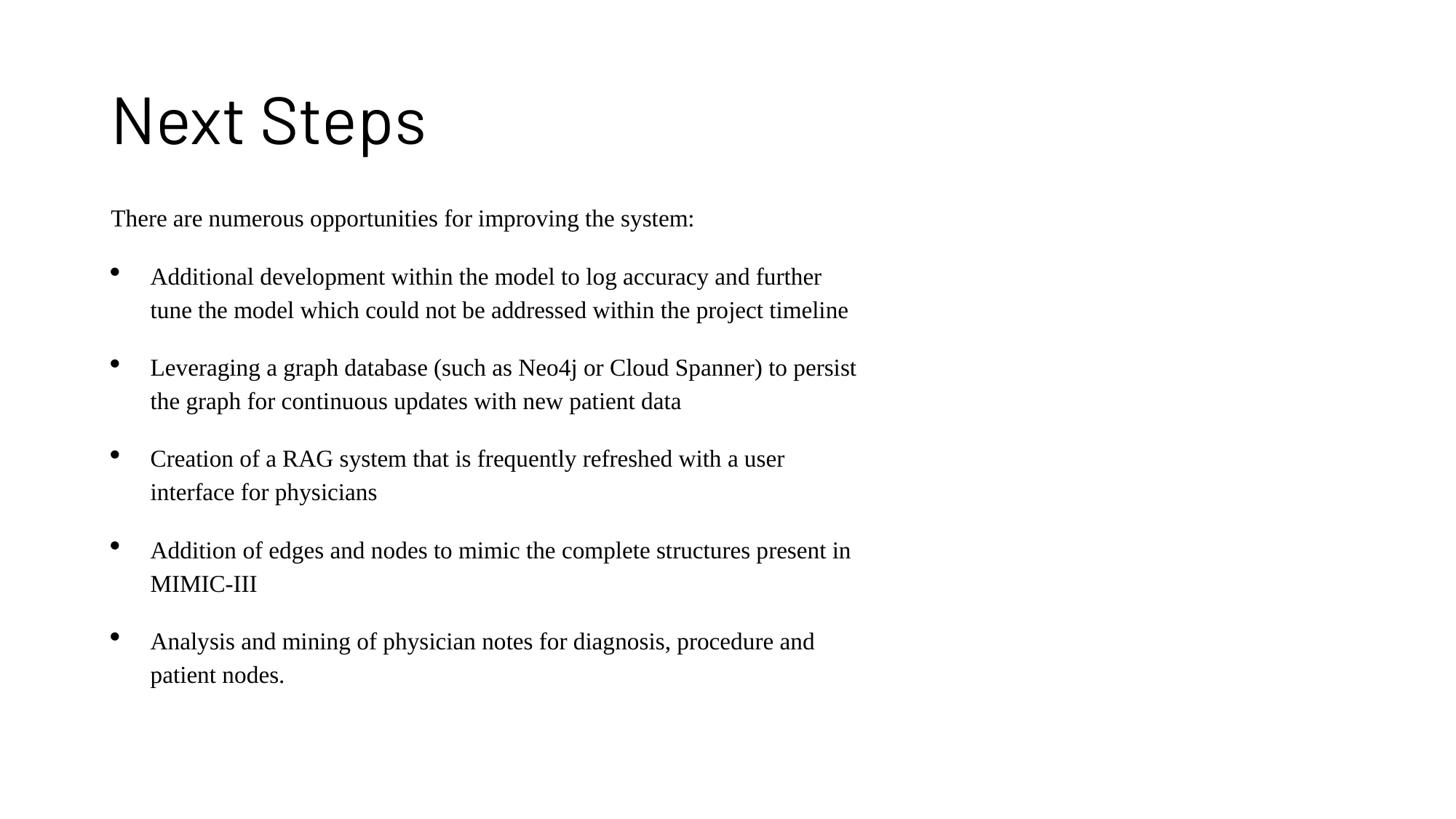

# Next Steps
There are numerous opportunities for improving the system:
Additional development within the model to log accuracy and further tune the model which could not be addressed within the project timeline
Leveraging a graph database (such as Neo4j or Cloud Spanner) to persist the graph for continuous updates with new patient data
Creation of a RAG system that is frequently refreshed with a user interface for physicians
Addition of edges and nodes to mimic the complete structures present in MIMIC-III
Analysis and mining of physician notes for diagnosis, procedure and patient nodes.